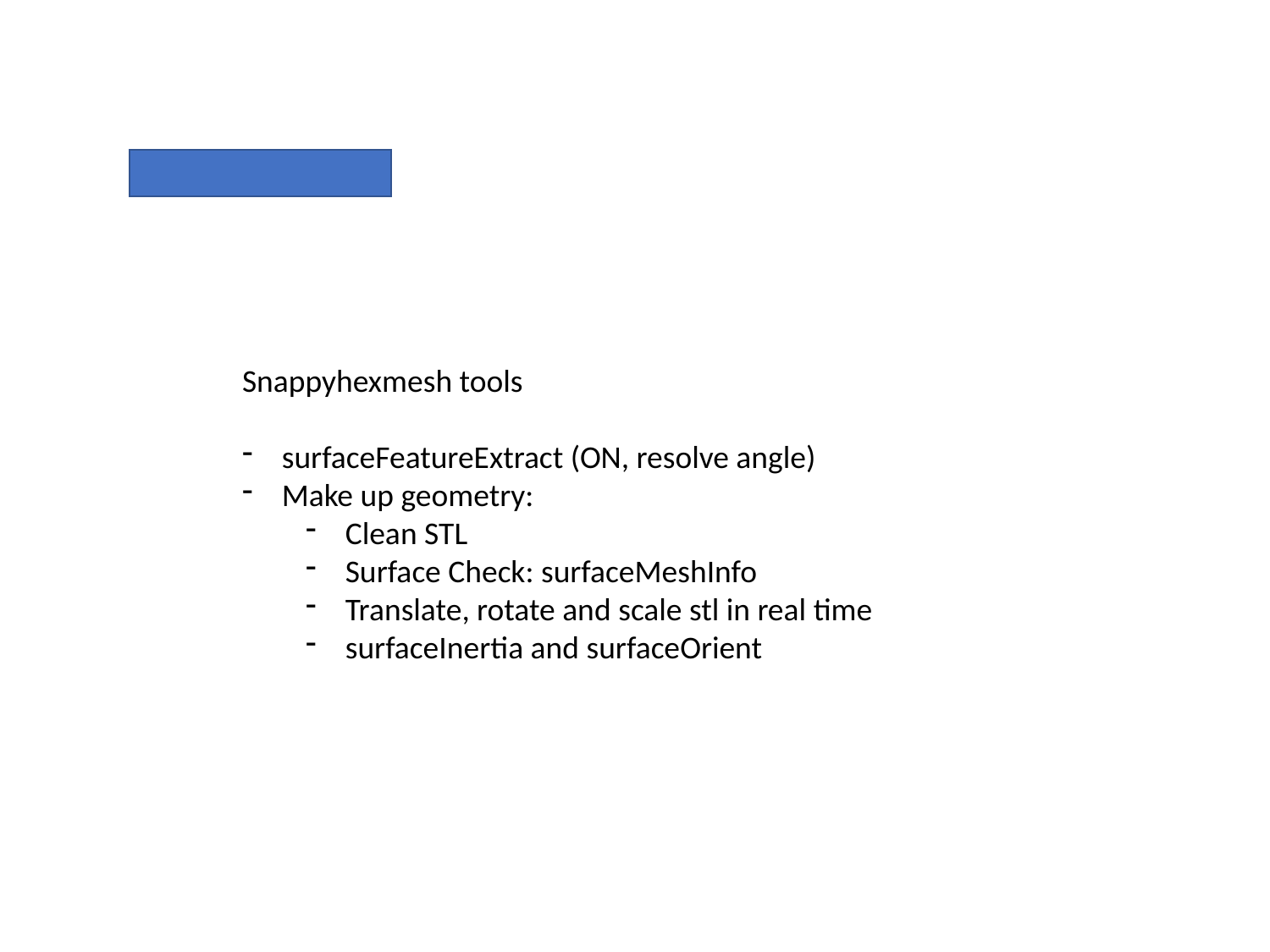

Snappyhexmesh tools

surfaceFeatureExtract (ON, resolve angle)
Make up geometry:
Clean STL
Surface Check: surfaceMeshInfo
Translate, rotate and scale stl in real time
surfaceInertia and surfaceOrient